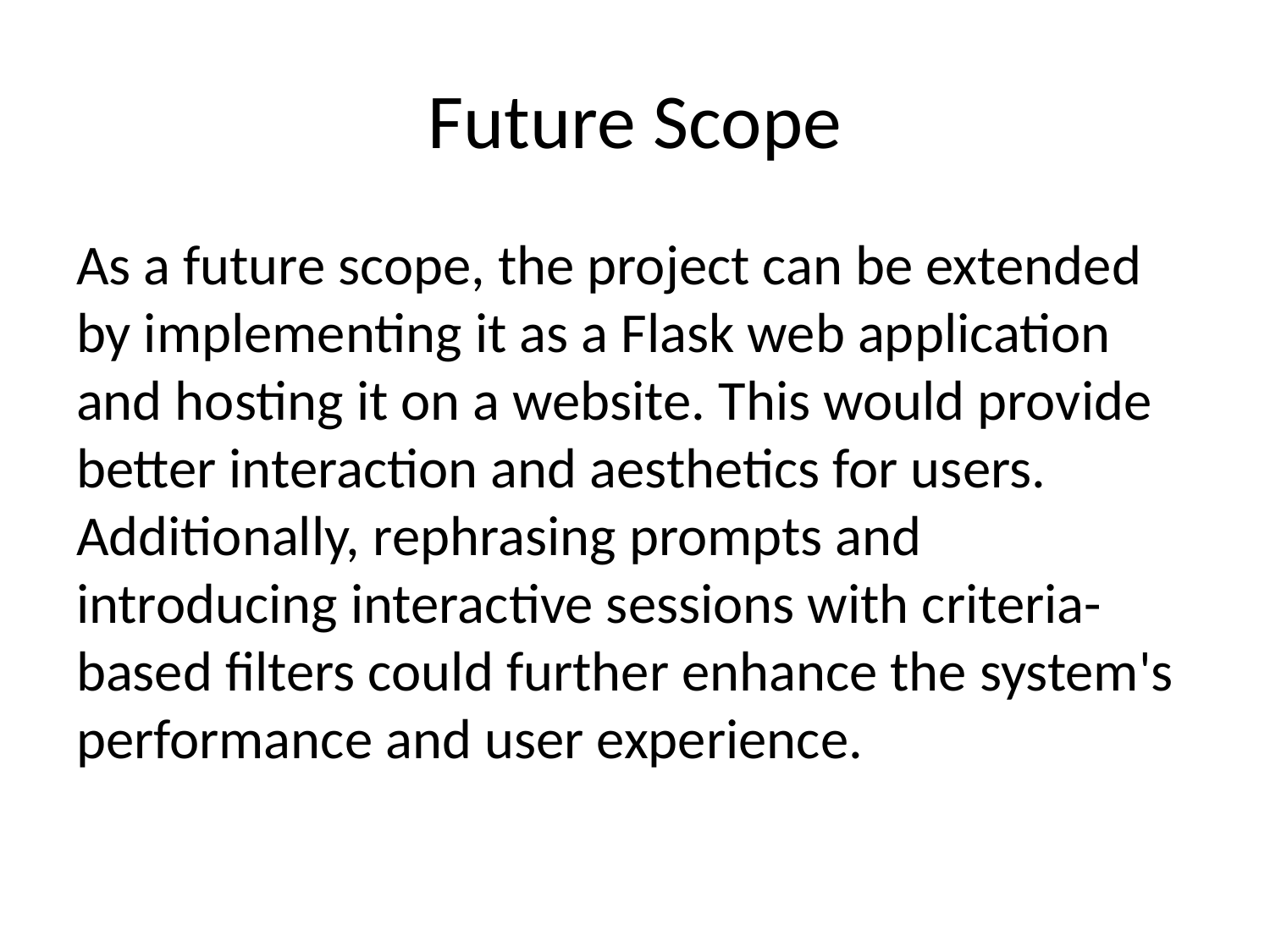

# Future Scope
As a future scope, the project can be extended by implementing it as a Flask web application and hosting it on a website. This would provide better interaction and aesthetics for users. Additionally, rephrasing prompts and introducing interactive sessions with criteria-based filters could further enhance the system's performance and user experience.